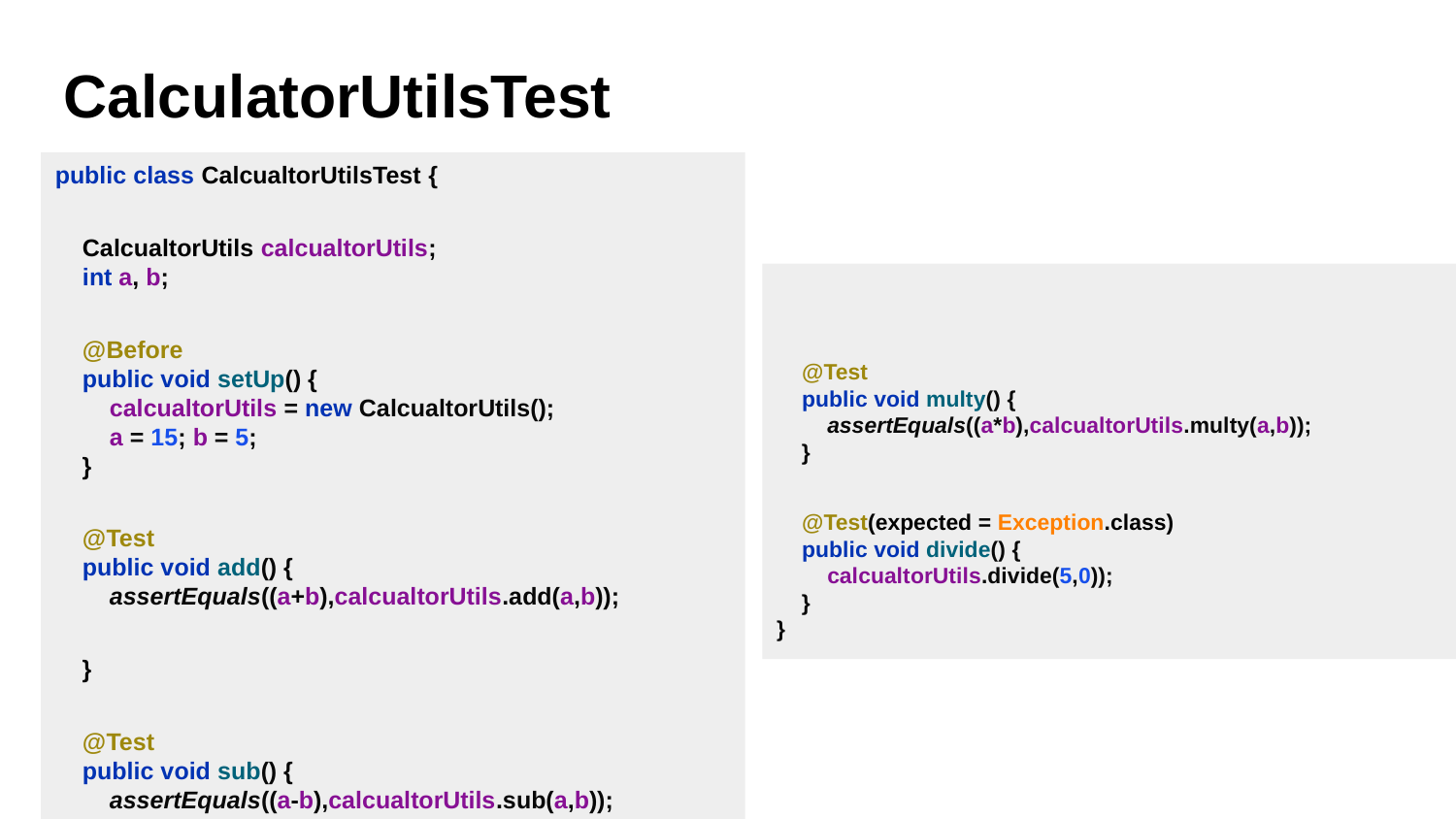

CalculatorUtilsTest
public class CalcualtorUtilsTest {
    CalcualtorUtils calcualtorUtils;
    int a, b;
    @Before
    public void setUp() {
        calcualtorUtils = new CalcualtorUtils();
        a = 15; b = 5;
    }
    @Test
    public void add() {
        assertEquals((a+b),calcualtorUtils.add(a,b));
    }
    @Test
    public void sub() {
        assertEquals((a-b),calcualtorUtils.sub(a,b));
    }
    @Test
    public void multy() {
        assertEquals((a*b),calcualtorUtils.multy(a,b));
    }
    @Test(expected = Exception.class)
    public void divide() {
        calcualtorUtils.divide(5,0));
    }
}